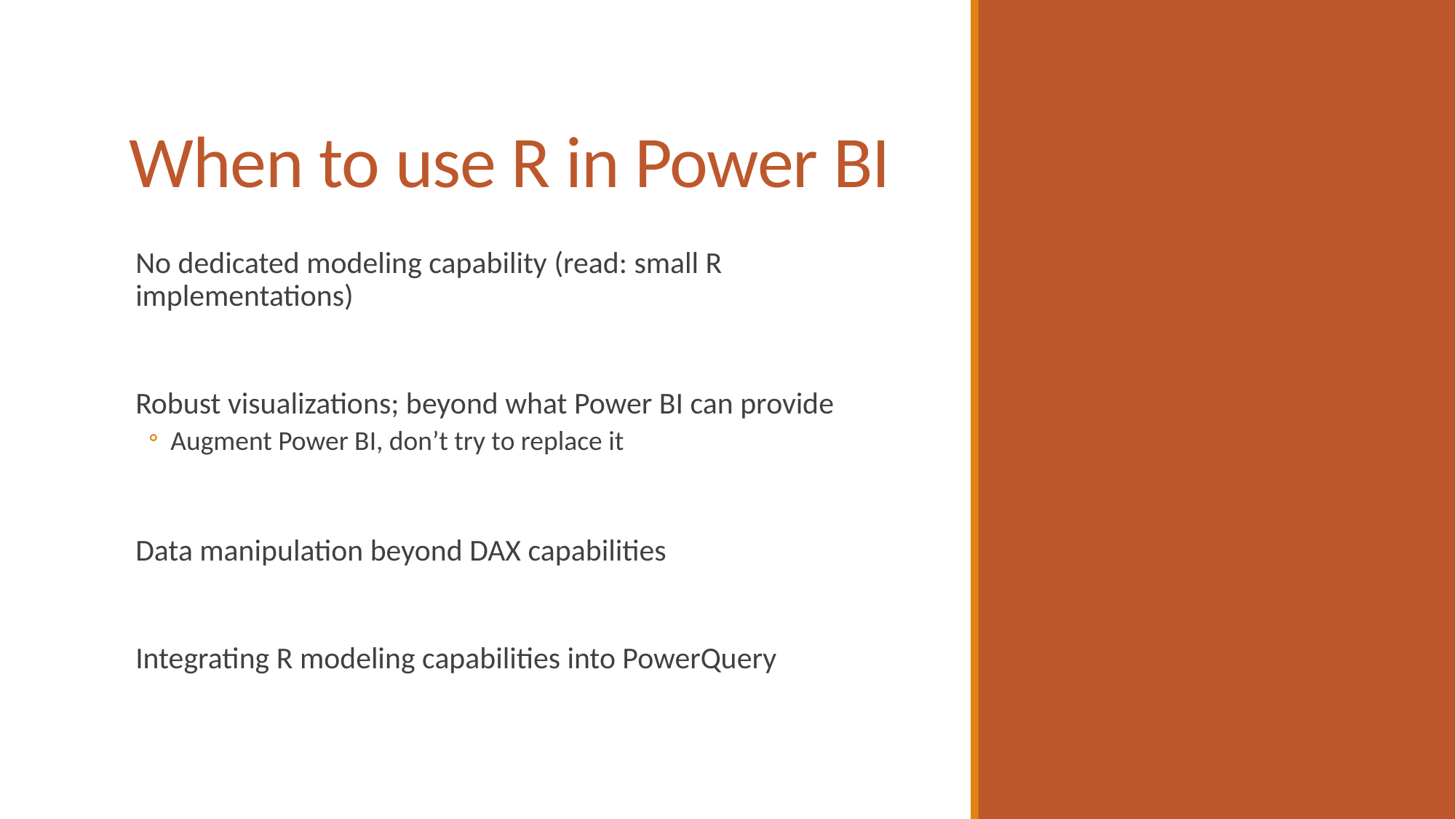

# When to use R in Power BI
No dedicated modeling capability (read: small R implementations)

Robust visualizations; beyond what Power BI can provide
Augment Power BI, don’t try to replace it

Data manipulation beyond DAX capabilities

Integrating R modeling capabilities into PowerQuery